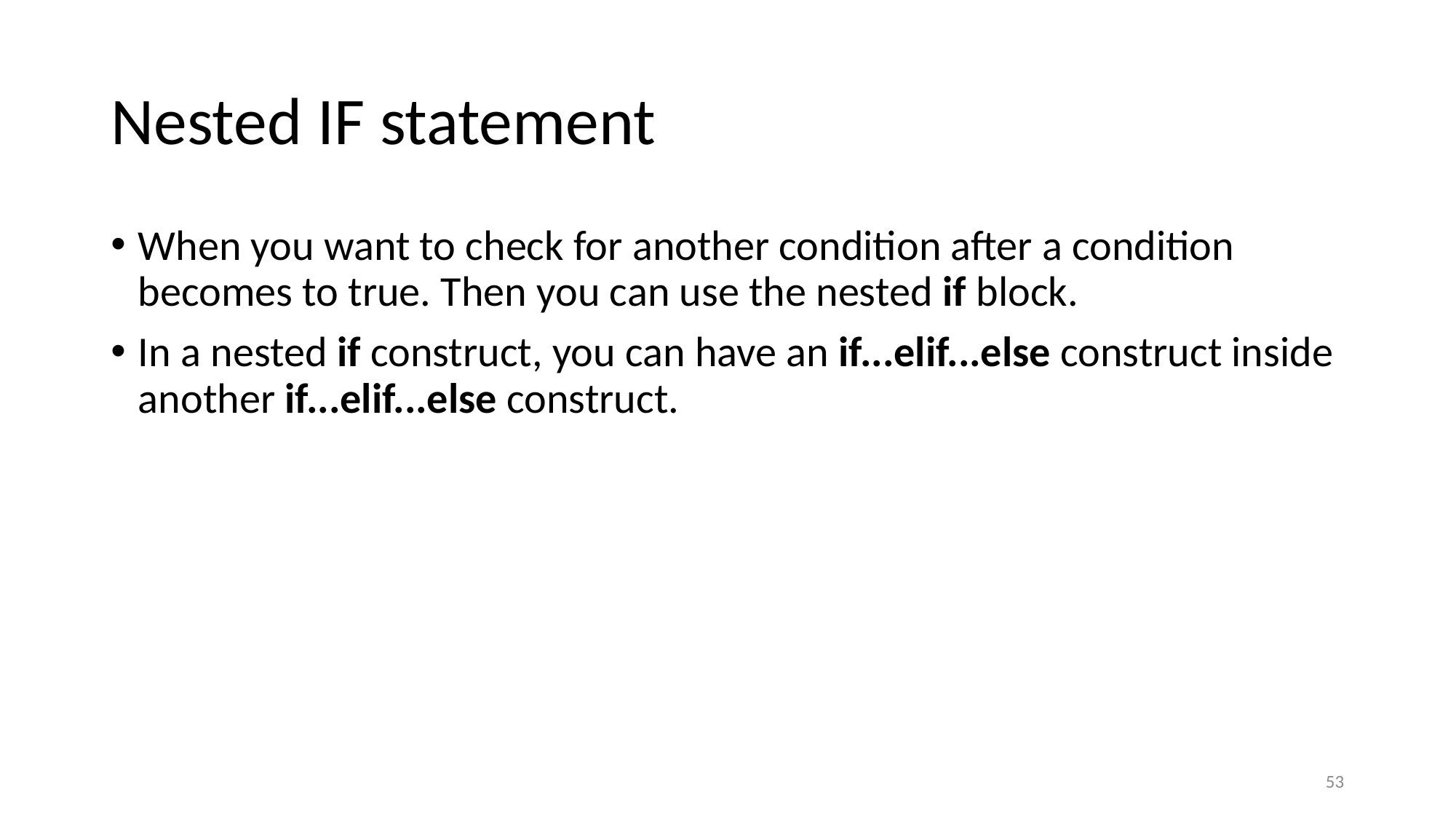

# Nested IF statement
When you want to check for another condition after a condition becomes to true. Then you can use the nested if block.
In a nested if construct, you can have an if...elif...else construct inside another if...elif...else construct.

53